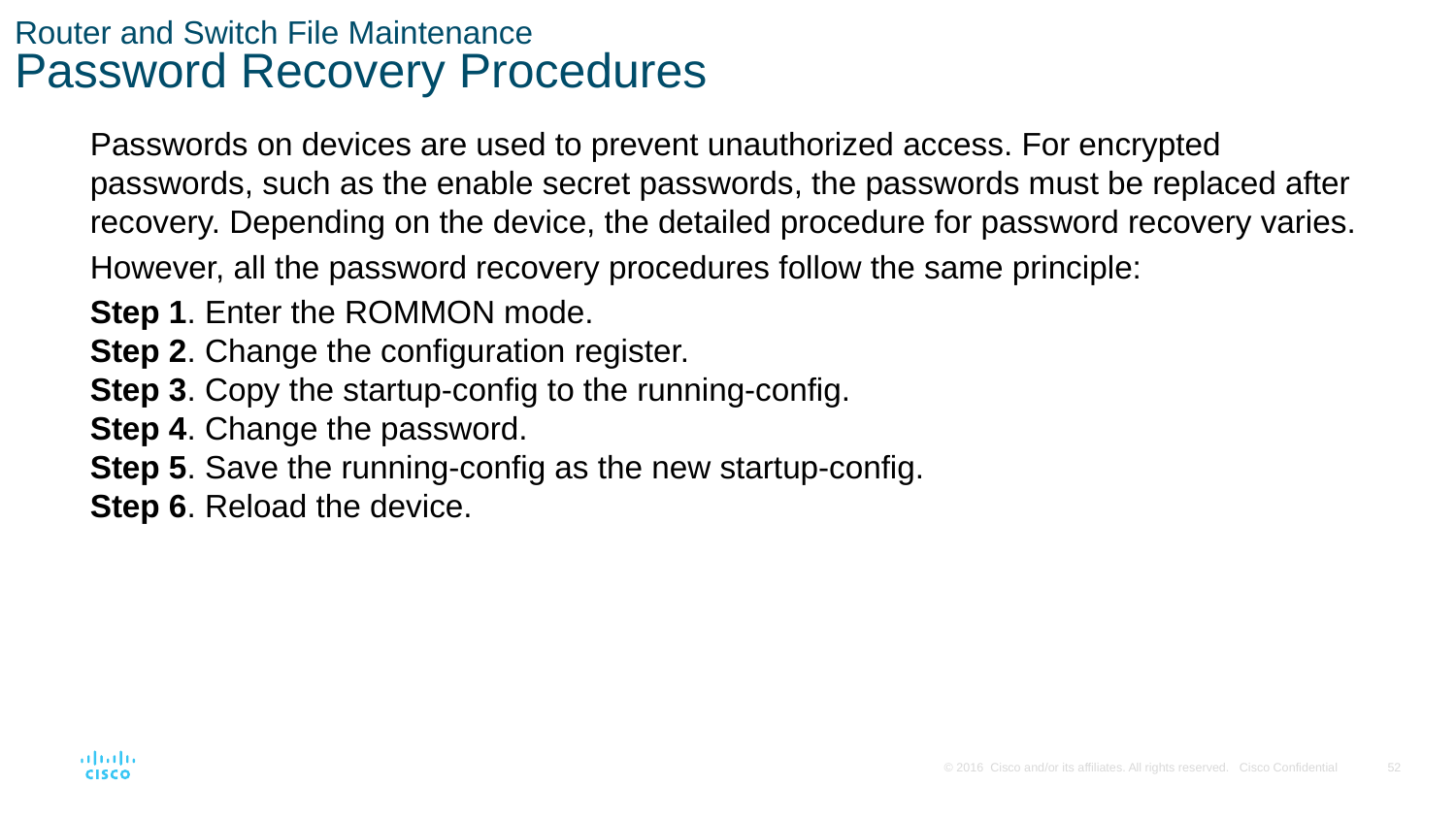

# Router and Switch File Maintenance Password Recovery Procedures
Passwords on devices are used to prevent unauthorized access. For encrypted passwords, such as the enable secret passwords, the passwords must be replaced after recovery. Depending on the device, the detailed procedure for password recovery varies.
However, all the password recovery procedures follow the same principle:
Step 1. Enter the ROMMON mode.
Step 2. Change the configuration register.
Step 3. Copy the startup-config to the running-config.
Step 4. Change the password.
Step 5. Save the running-config as the new startup-config.
Step 6. Reload the device.